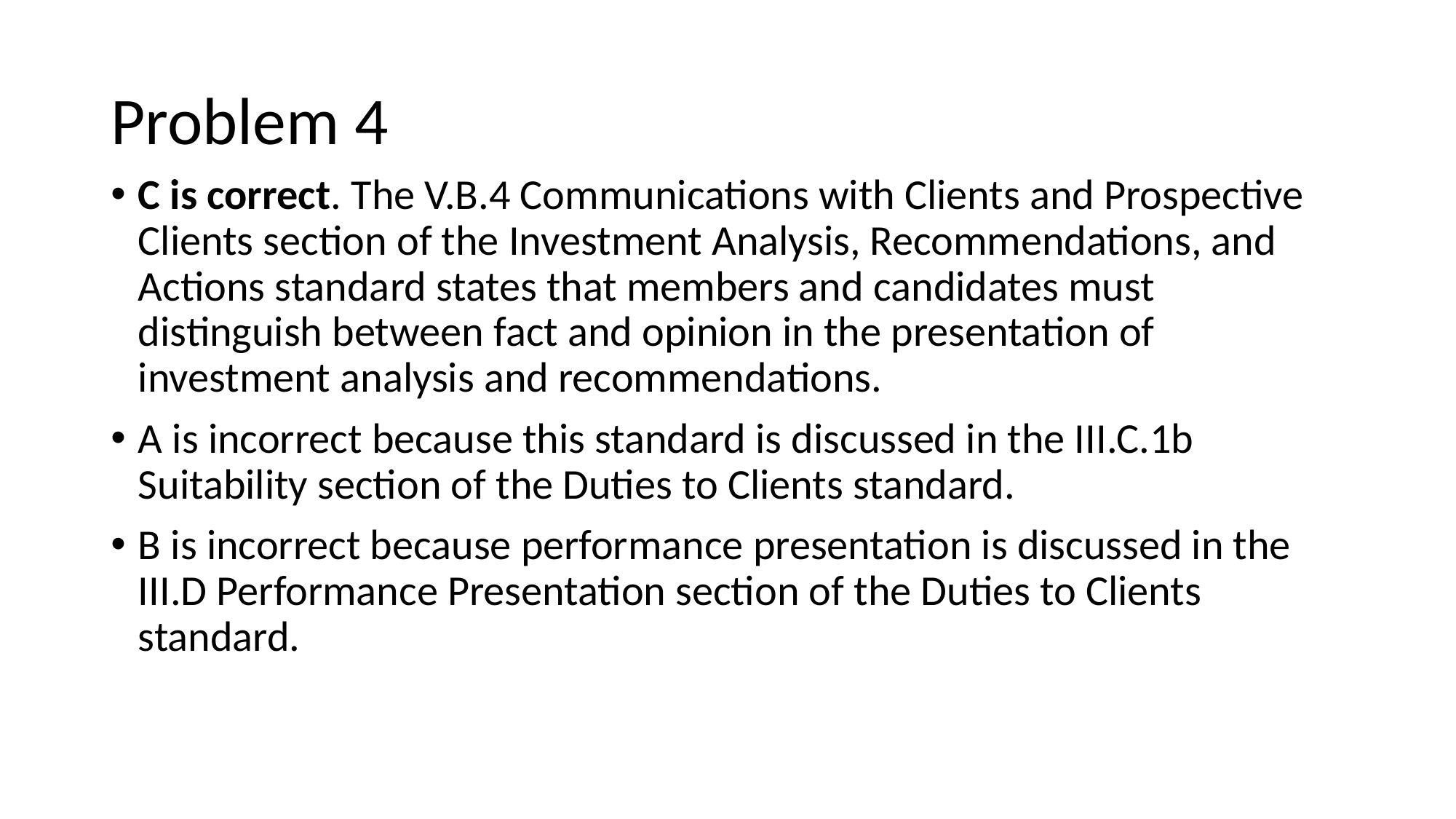

# Problem 4
C is correct. The V.B.4 Communications with Clients and Prospective Clients section of the Investment Analysis, Recommendations, and Actions standard states that members and candidates must distinguish between fact and opinion in the presentation of investment analysis and recommendations.
A is incorrect because this standard is discussed in the III.C.1b Suitability section of the Duties to Clients standard.
B is incorrect because performance presentation is discussed in the III.D Performance Presentation section of the Duties to Clients standard.